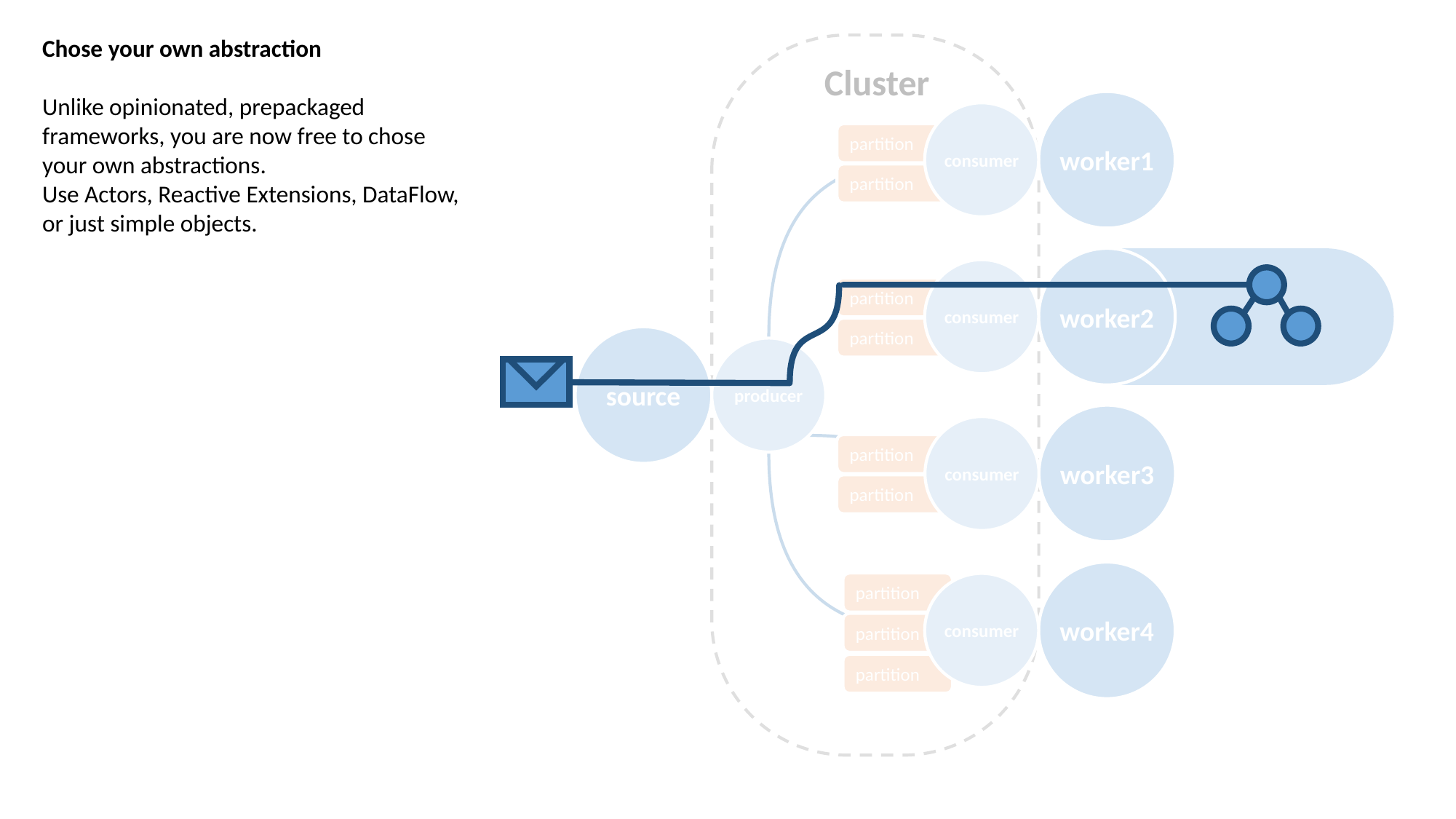

Chose your own abstraction

Unlike opinionated, prepackaged frameworks, you are now free to chose your own abstractions.
Use Actors, Reactive Extensions, DataFlow, or just simple objects.

Cluster
worker1
consumer
partition
partition

worker2
consumer

partition
partition
source
producer
worker3
consumer
partition
partition
worker4
consumer
partition
partition
partition